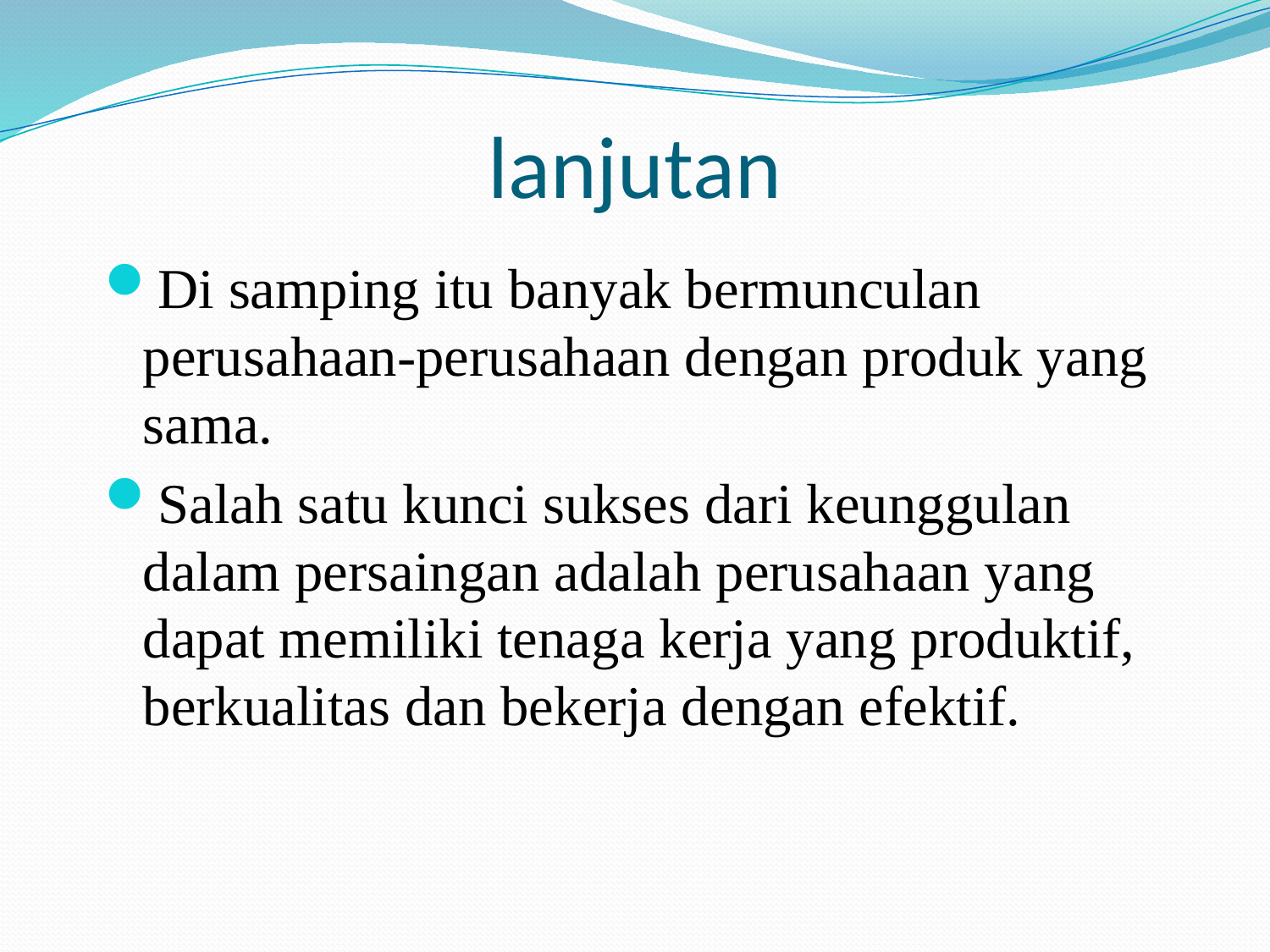

# lanjutan
Di samping itu banyak bermunculan perusahaan-perusahaan dengan produk yang sama.
Salah satu kunci sukses dari keunggulan dalam persaingan adalah perusahaan yang dapat memiliki tenaga kerja yang produktif, berkualitas dan bekerja dengan efektif.